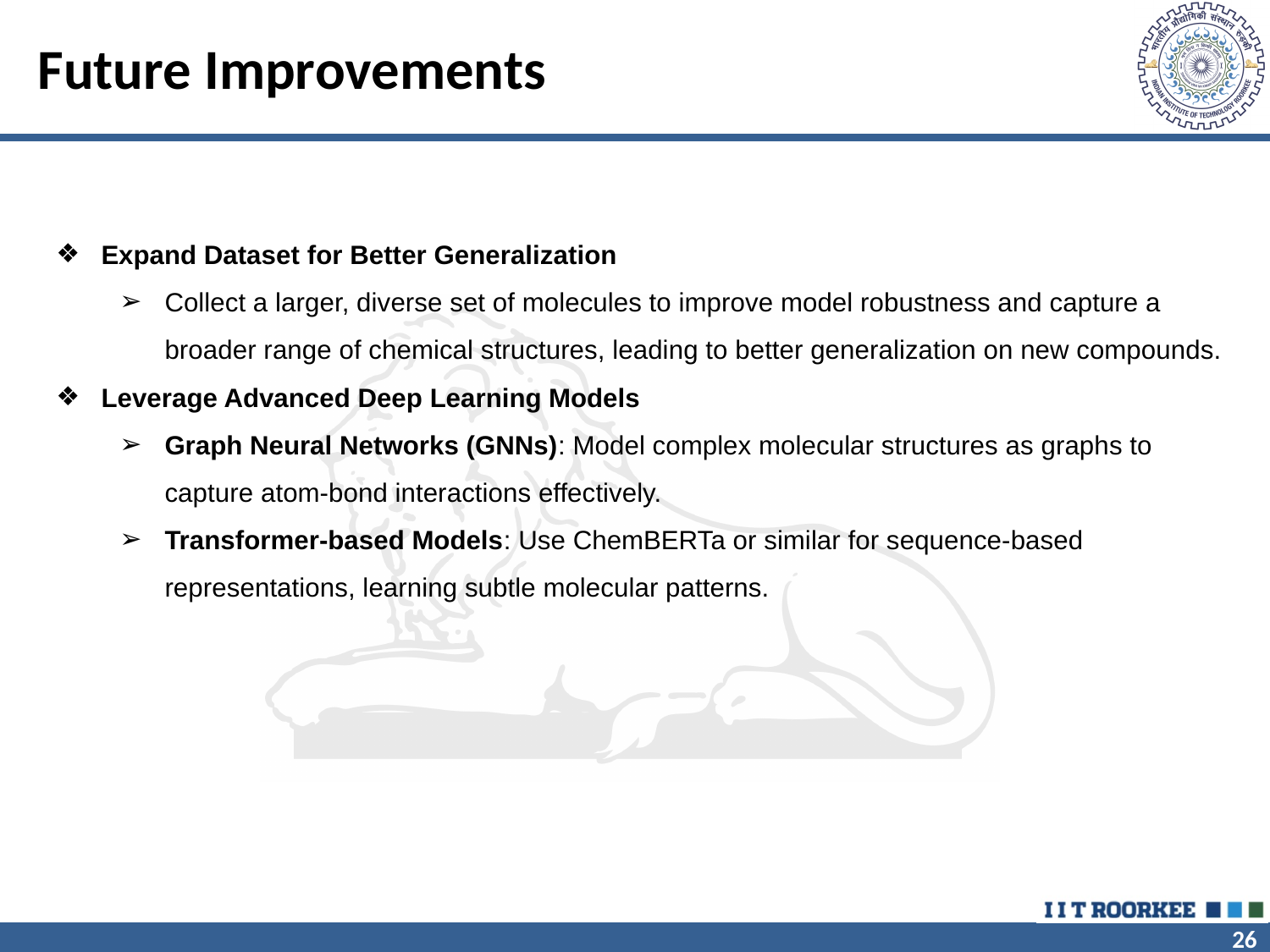

# Future Improvements

Expand Dataset for Better Generalization
Collect a larger, diverse set of molecules to improve model robustness and capture a broader range of chemical structures, leading to better generalization on new compounds.
Leverage Advanced Deep Learning Models
Graph Neural Networks (GNNs): Model complex molecular structures as graphs to capture atom-bond interactions effectively.
Transformer-based Models: Use ChemBERTa or similar for sequence-based representations, learning subtle molecular patterns.